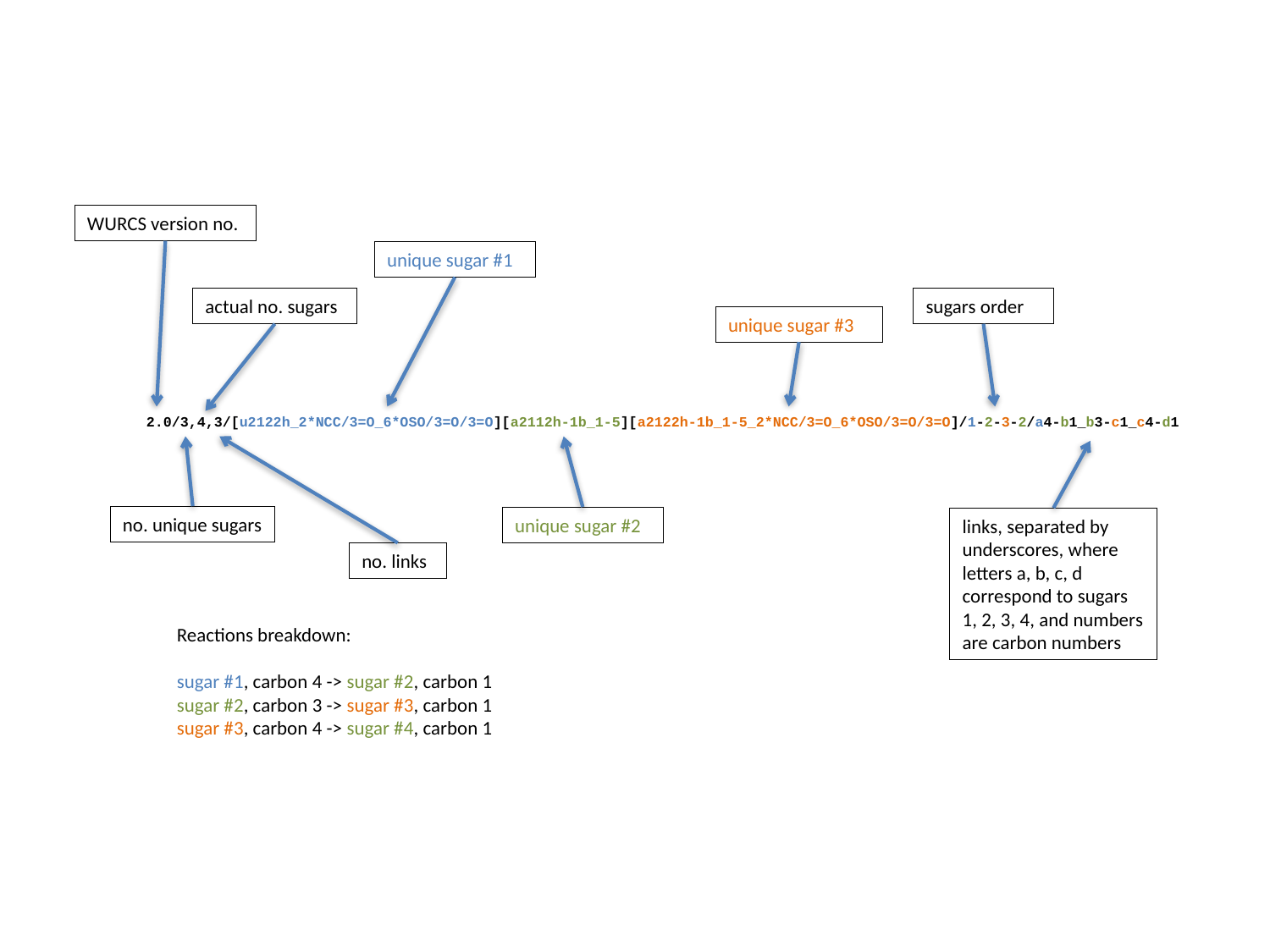

WURCS version no.
unique sugar #1
actual no. sugars
sugars order
unique sugar #3
2.0/3,4,3/[u2122h_2*NCC/3=O_6*OSO/3=O/3=O][a2112h-1b_1-5][a2122h-1b_1-5_2*NCC/3=O_6*OSO/3=O/3=O]/1-2-3-2/a4-b1_b3-c1_c4-d1
no. unique sugars
unique sugar #2
links, separated by underscores, where letters a, b, c, d correspond to sugars 1, 2, 3, 4, and numbers are carbon numbers
no. links
Reactions breakdown:

sugar #1, carbon 4 -> sugar #2, carbon 1
sugar #2, carbon 3 -> sugar #3, carbon 1
sugar #3, carbon 4 -> sugar #4, carbon 1